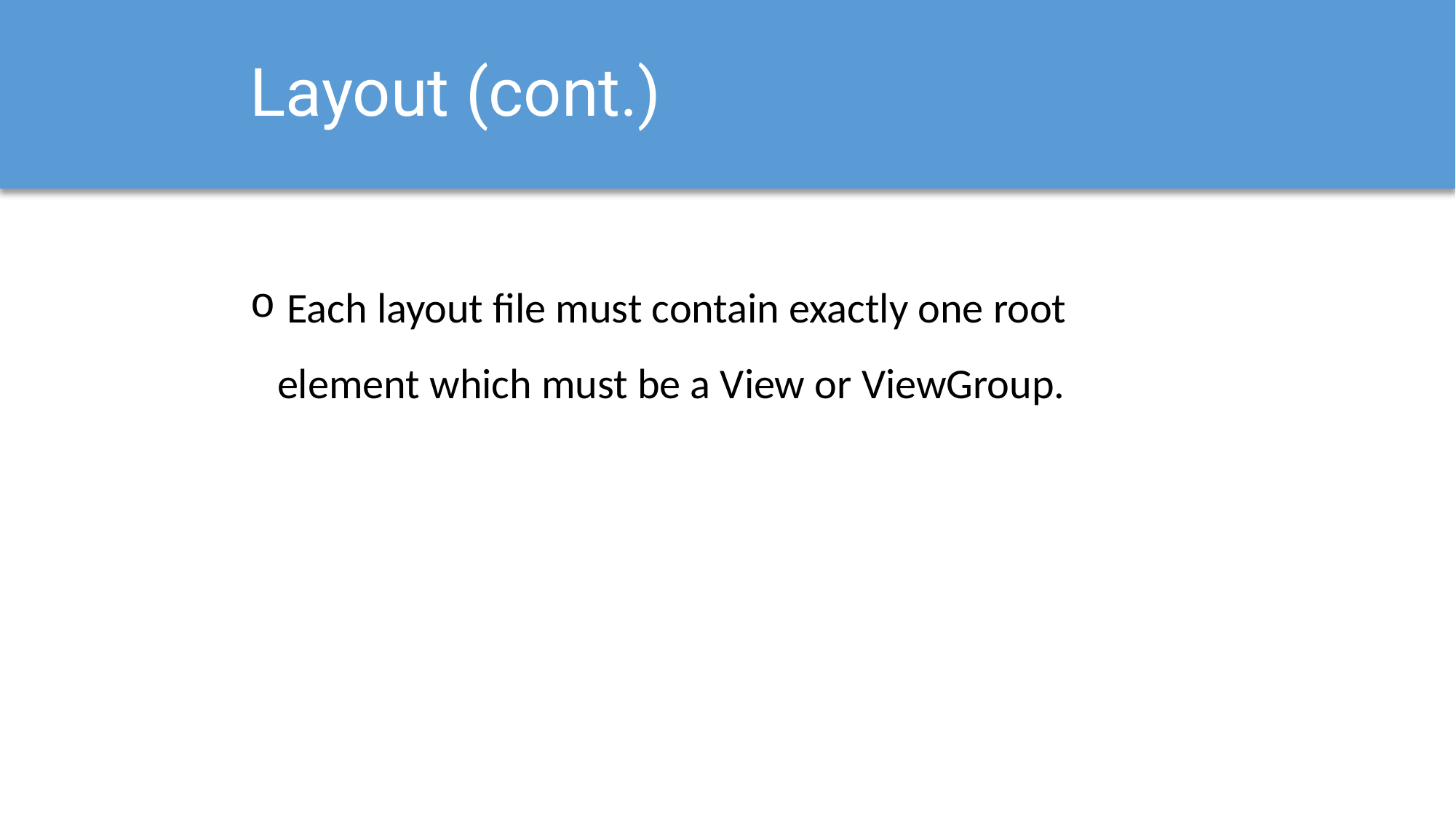

# Layout (cont.)
 Each layout file must contain exactly one root element which must be a View or ViewGroup.